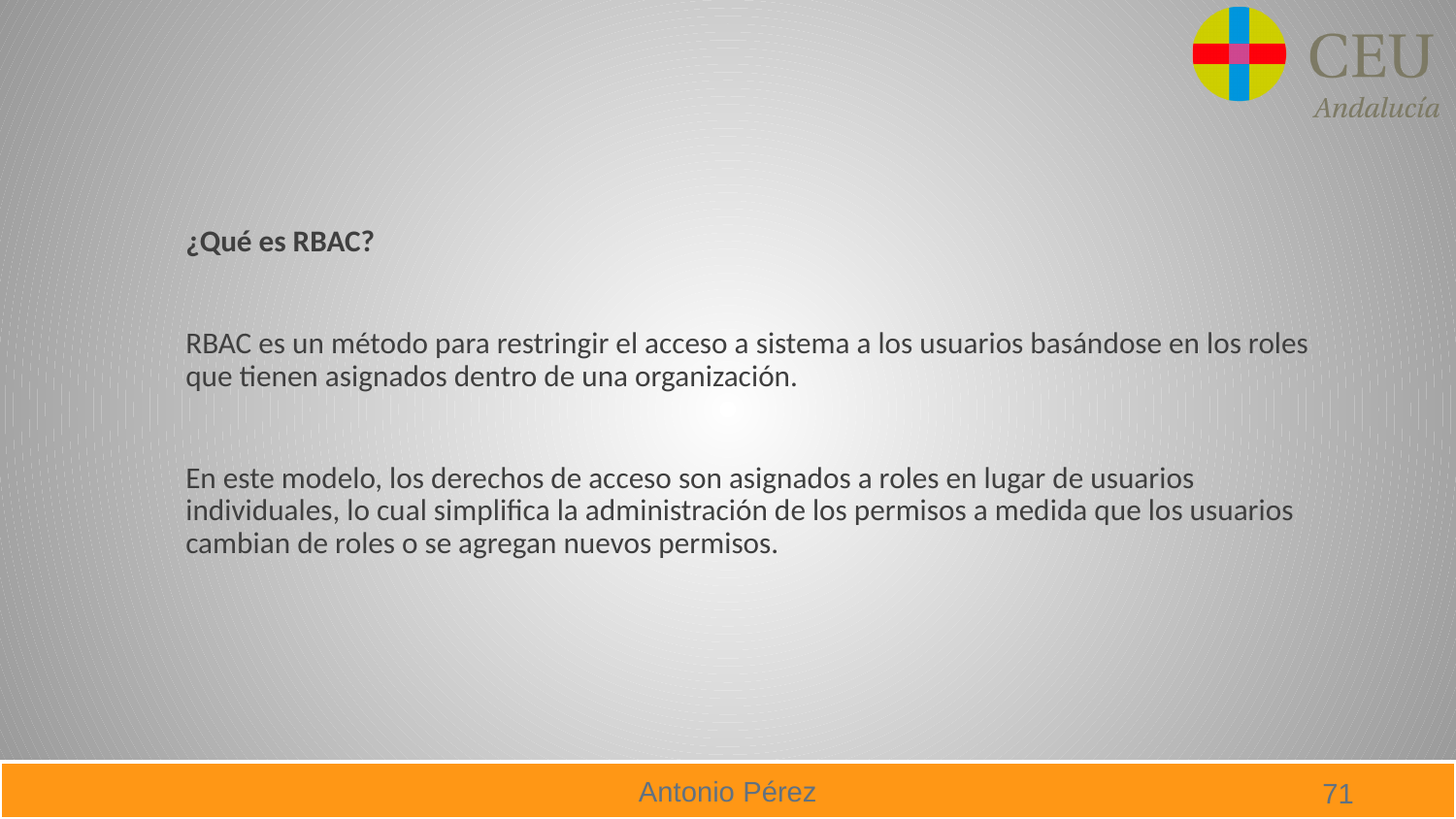

#
¿Qué es RBAC?

RBAC es un método para restringir el acceso a sistema a los usuarios basándose en los roles que tienen asignados dentro de una organización.

En este modelo, los derechos de acceso son asignados a roles en lugar de usuarios individuales, lo cual simplifica la administración de los permisos a medida que los usuarios cambian de roles o se agregan nuevos permisos.